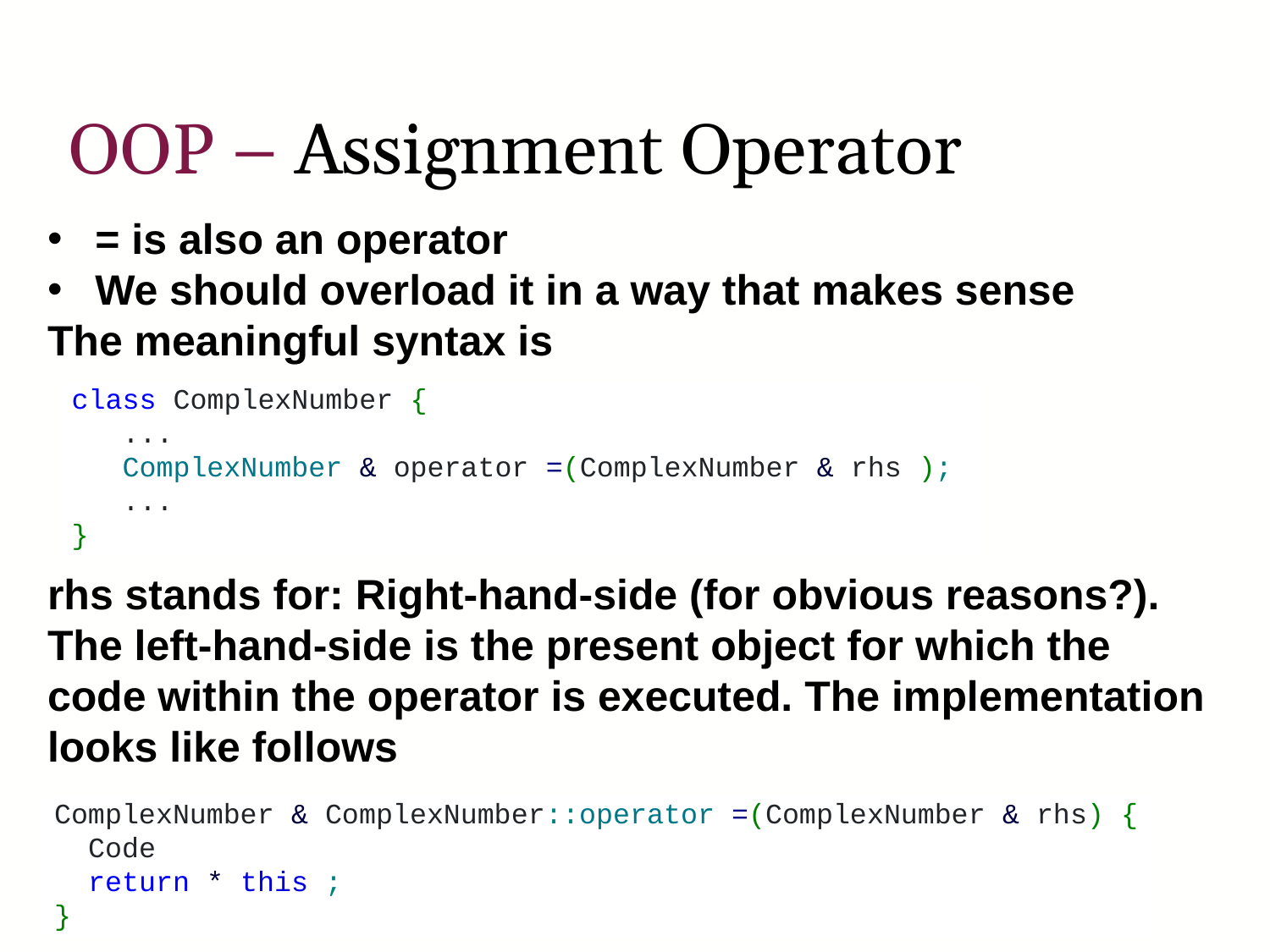

# OOP – Assignment Operator
= is also an operator
We should overload it in a way that makes sense
The meaningful syntax is

rhs stands for: Right-hand-side (for obvious reasons?). The left-hand-side is the present object for which the code within the operator is executed. The implementation looks like follows
class ComplexNumber {
   ...
   ComplexNumber & operator =(ComplexNumber & rhs );
   ...
}
ComplexNumber & ComplexNumber::operator =(ComplexNumber & rhs) {
  Code
  return * this ;
}